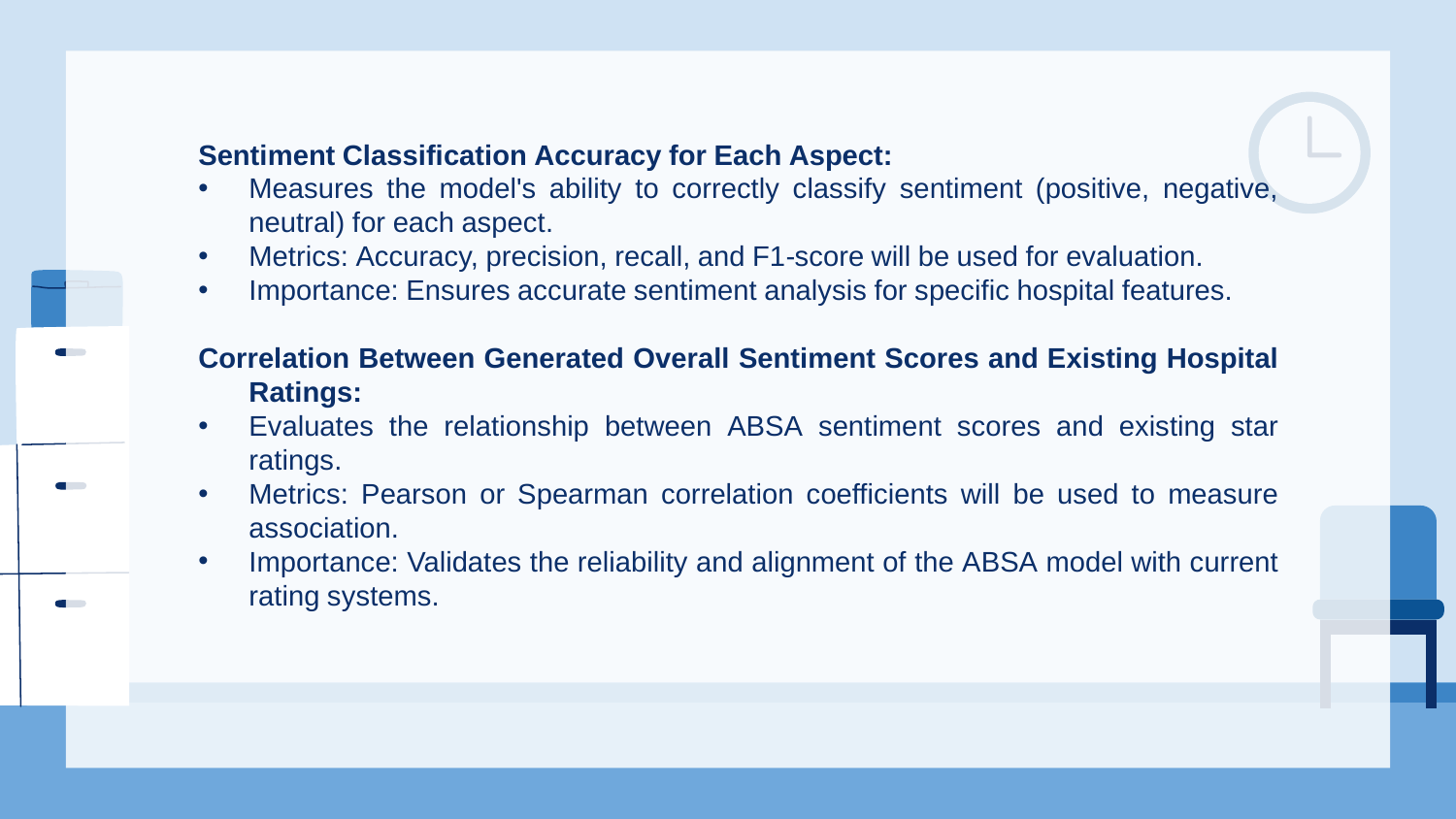

Sentiment Classification Accuracy for Each Aspect:
Measures the model's ability to correctly classify sentiment (positive, negative, neutral) for each aspect.
Metrics: Accuracy, precision, recall, and F1-score will be used for evaluation.
Importance: Ensures accurate sentiment analysis for specific hospital features.

Correlation Between Generated Overall Sentiment Scores and Existing Hospital Ratings:
Evaluates the relationship between ABSA sentiment scores and existing star ratings.
Metrics: Pearson or Spearman correlation coefficients will be used to measure association.
Importance: Validates the reliability and alignment of the ABSA model with current rating systems.